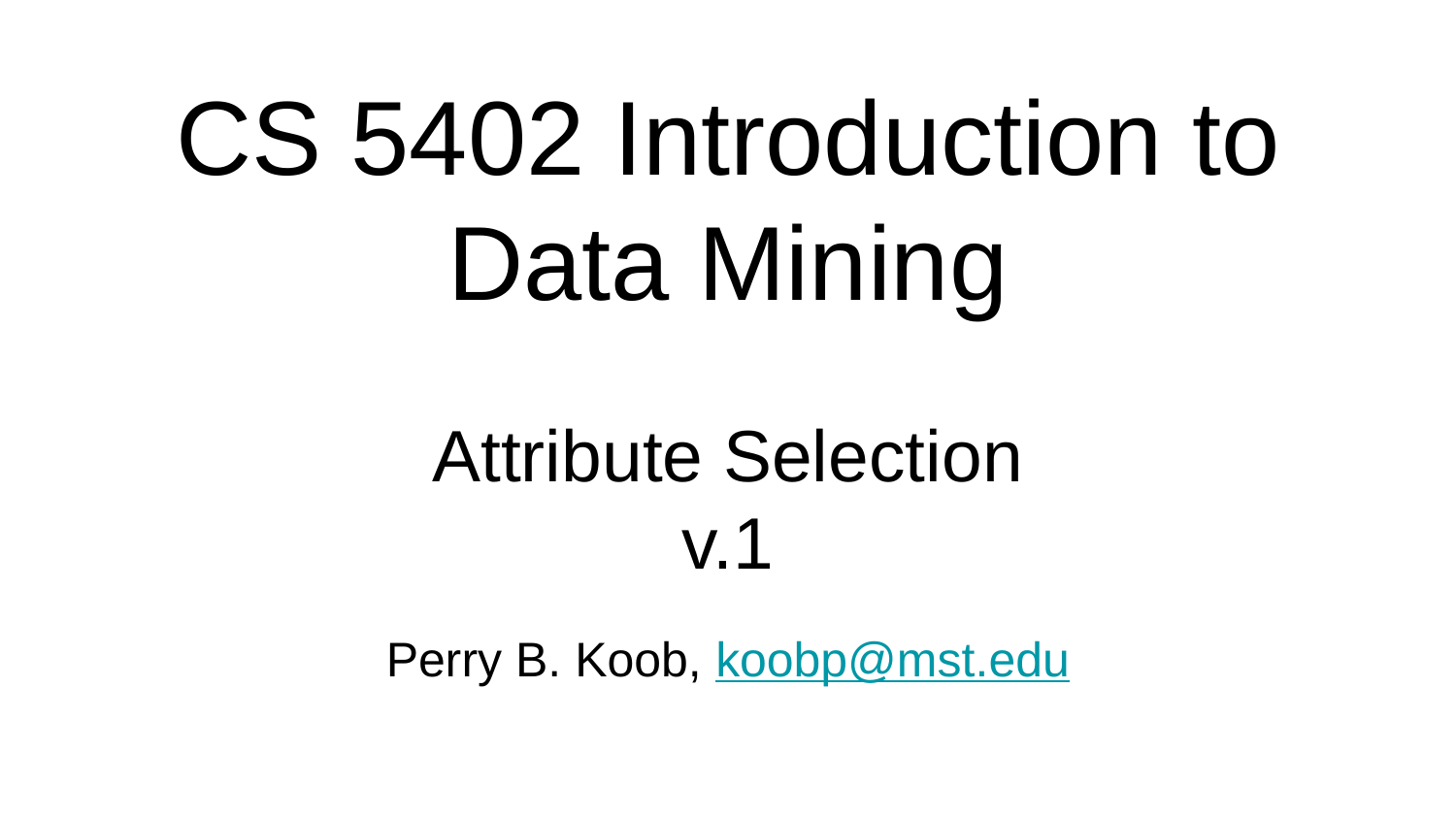

# CS 5402 Introduction to Data Mining

Attribute Selection
v.1
Perry B. Koob, koobp@mst.edu